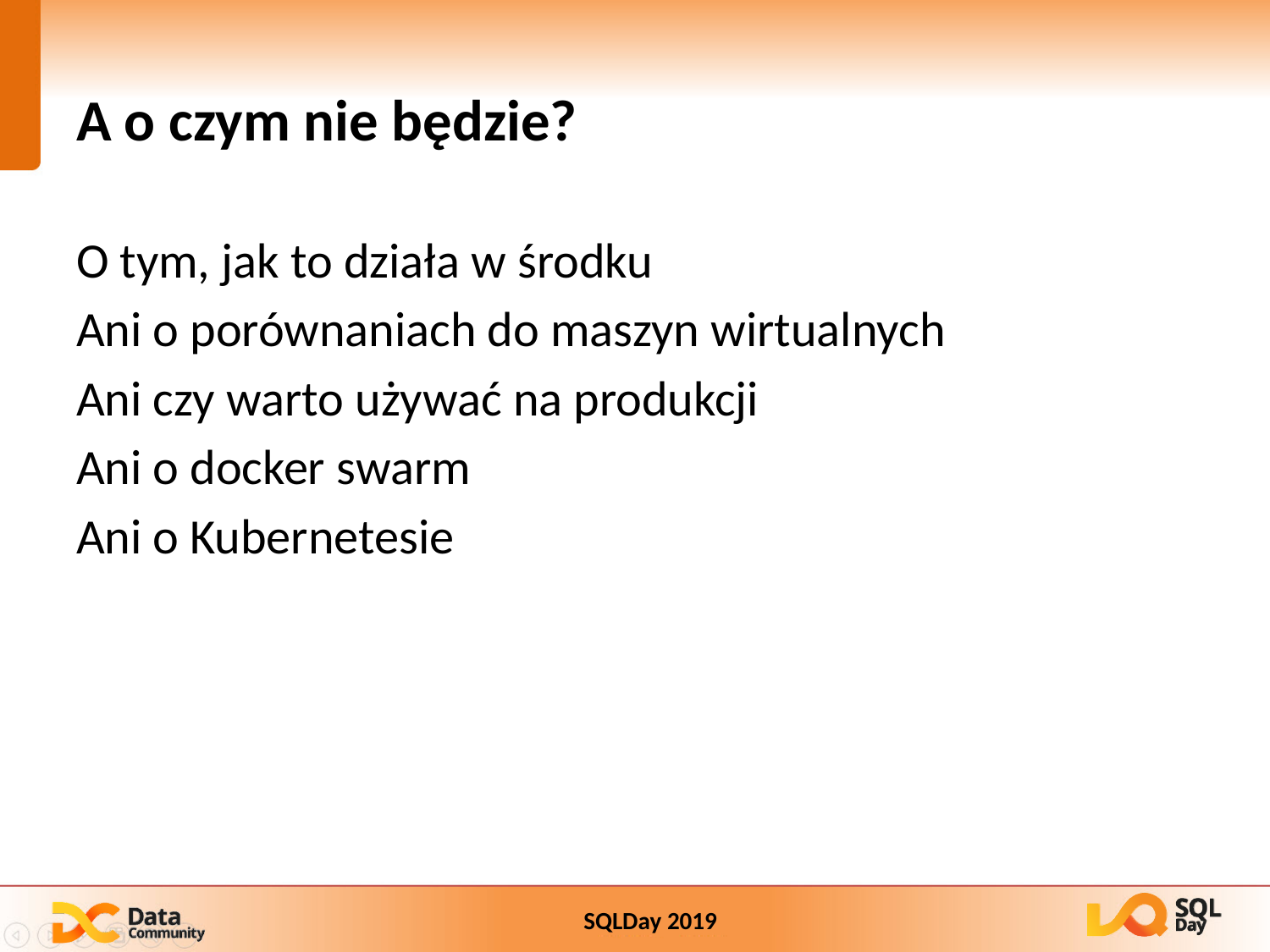

# A o czym nie będzie?
O tym, jak to działa w środku
Ani o porównaniach do maszyn wirtualnych
Ani czy warto używać na produkcji
Ani o docker swarm
Ani o Kubernetesie